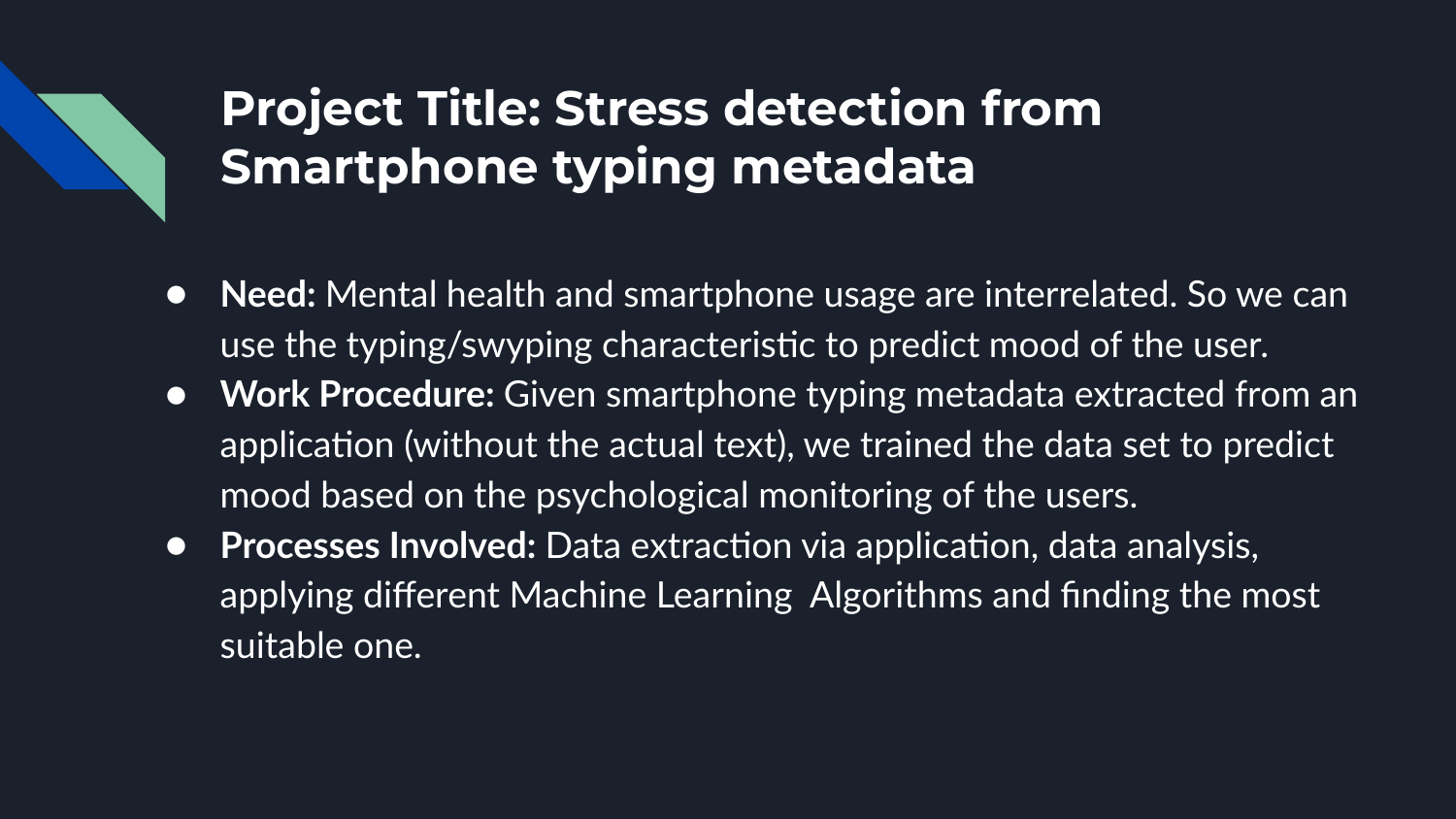

# Project Title: Stress detection from Smartphone typing metadata
Need: Mental health and smartphone usage are interrelated. So we can use the typing/swyping characteristic to predict mood of the user.
Work Procedure: Given smartphone typing metadata extracted from an application (without the actual text), we trained the data set to predict mood based on the psychological monitoring of the users.
Processes Involved: Data extraction via application, data analysis, applying different Machine Learning  Algorithms and finding the most suitable one.